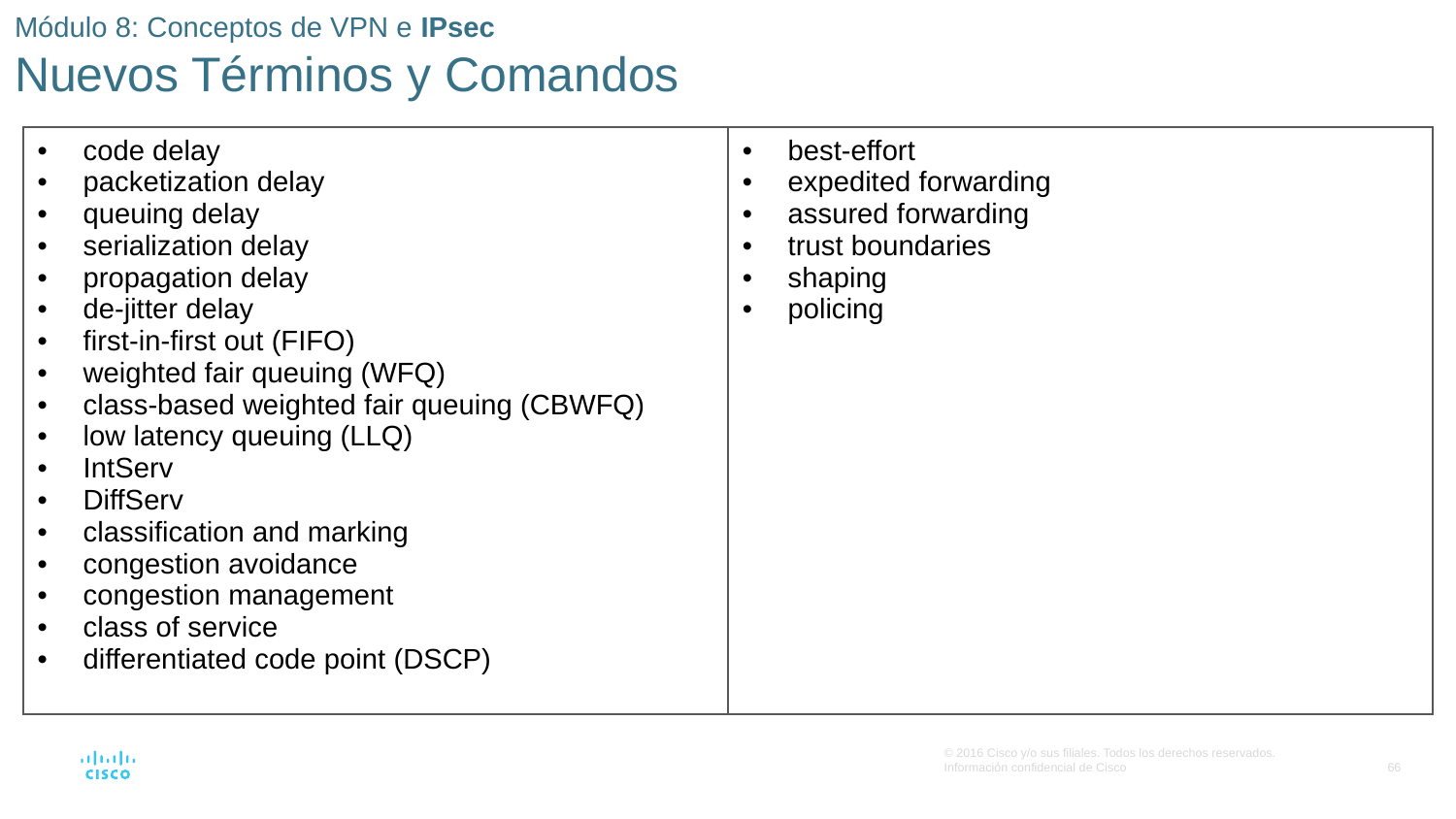

# Módulo 8: Conceptos de VPN e IPsec Nuevos Términos y Comandos
| code delay packetization delay queuing delay serialization delay propagation delay de-jitter delay first-in-first out (FIFO) weighted fair queuing (WFQ) class-based weighted fair queuing (CBWFQ) low latency queuing (LLQ) IntServ DiffServ classification and marking congestion avoidance congestion management class of service differentiated code point (DSCP) | best-effort expedited forwarding assured forwarding trust boundaries shaping policing |
| --- | --- |